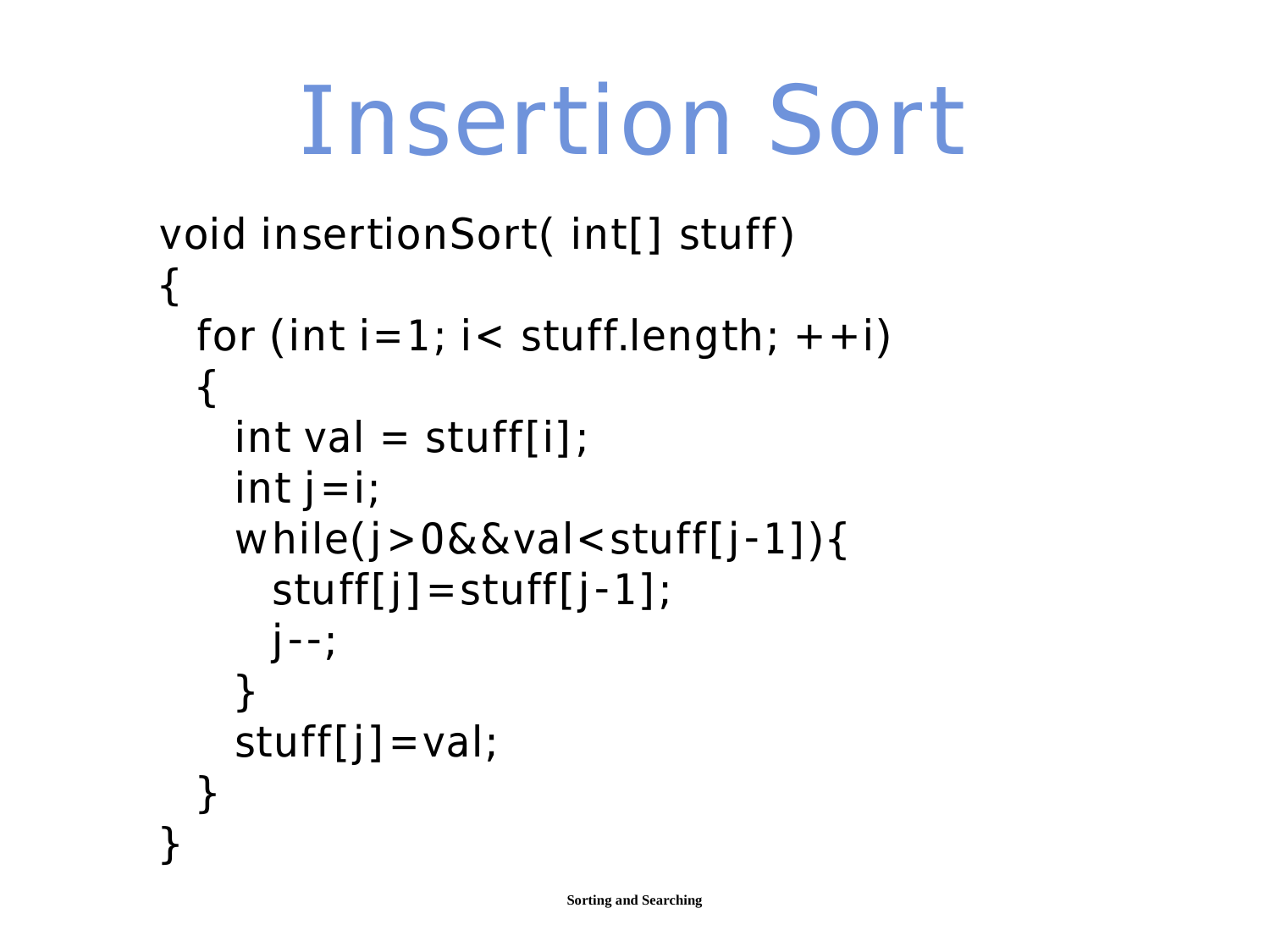

Insertion Sort
void insertionSort( int[] stuff)
{
   for (int i=1; i< stuff.length; ++i)
   {
      int val = stuff[i];
      int j=i;
      while(j>0&&val<stuff[j-1]){
         stuff[j]=stuff[j-1];
         j--;
      }
      stuff[j]=val;
   }
}
Sorting and Searching